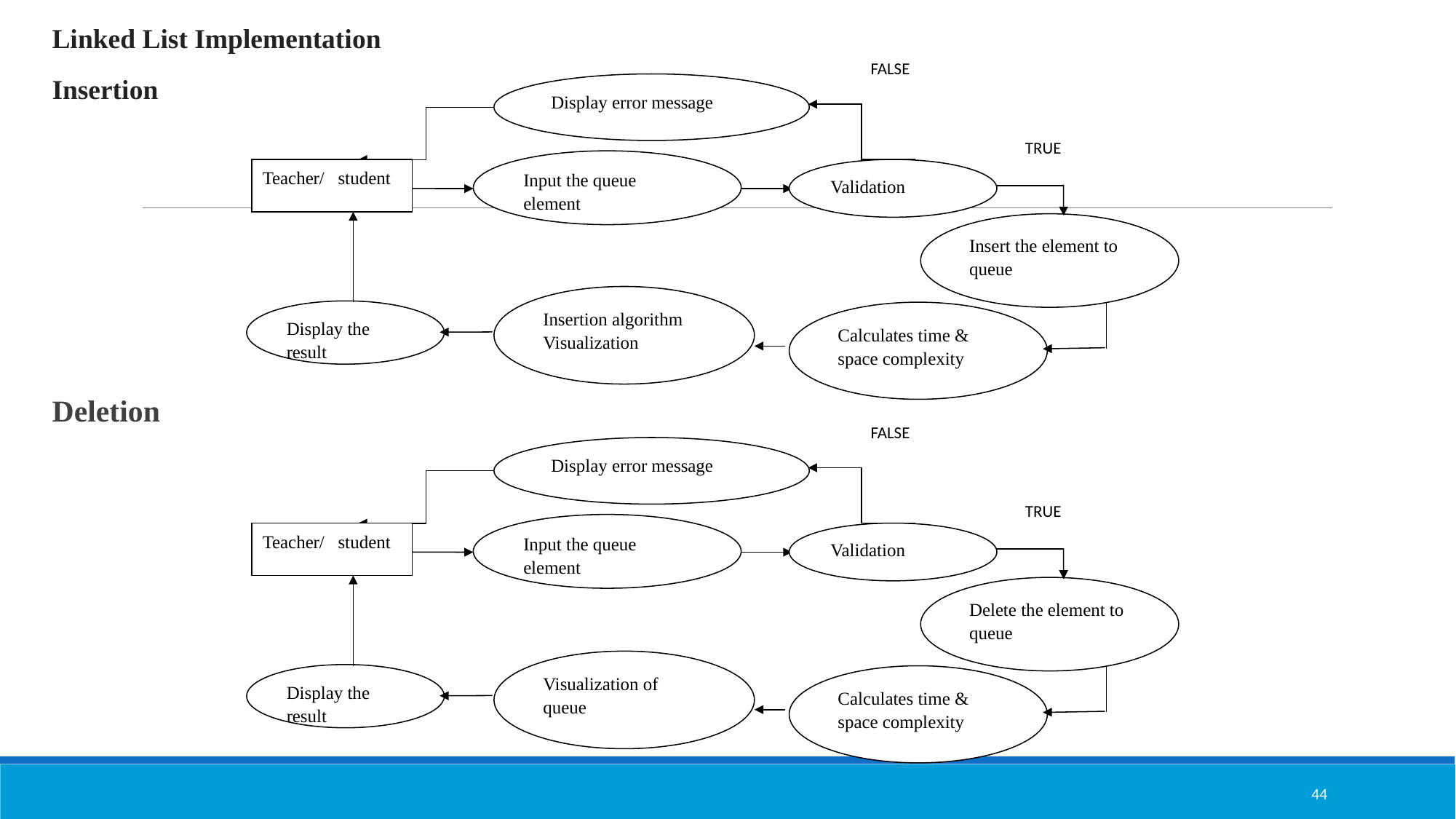

Linked List Implementation
Insertion

Deletion
FALSE
Display error message

Input the queue element

Validation

Teacher/   student

Insert the element to queue

Insertion algorithm Visualization

Display the result

Calculates time & space complexity

TRUE
FALSE
Display error message

Input the queue element

Validation

Teacher/   student

Delete the element to queue

Visualization of queue

Display the result

Calculates time & space complexity

TRUE
44